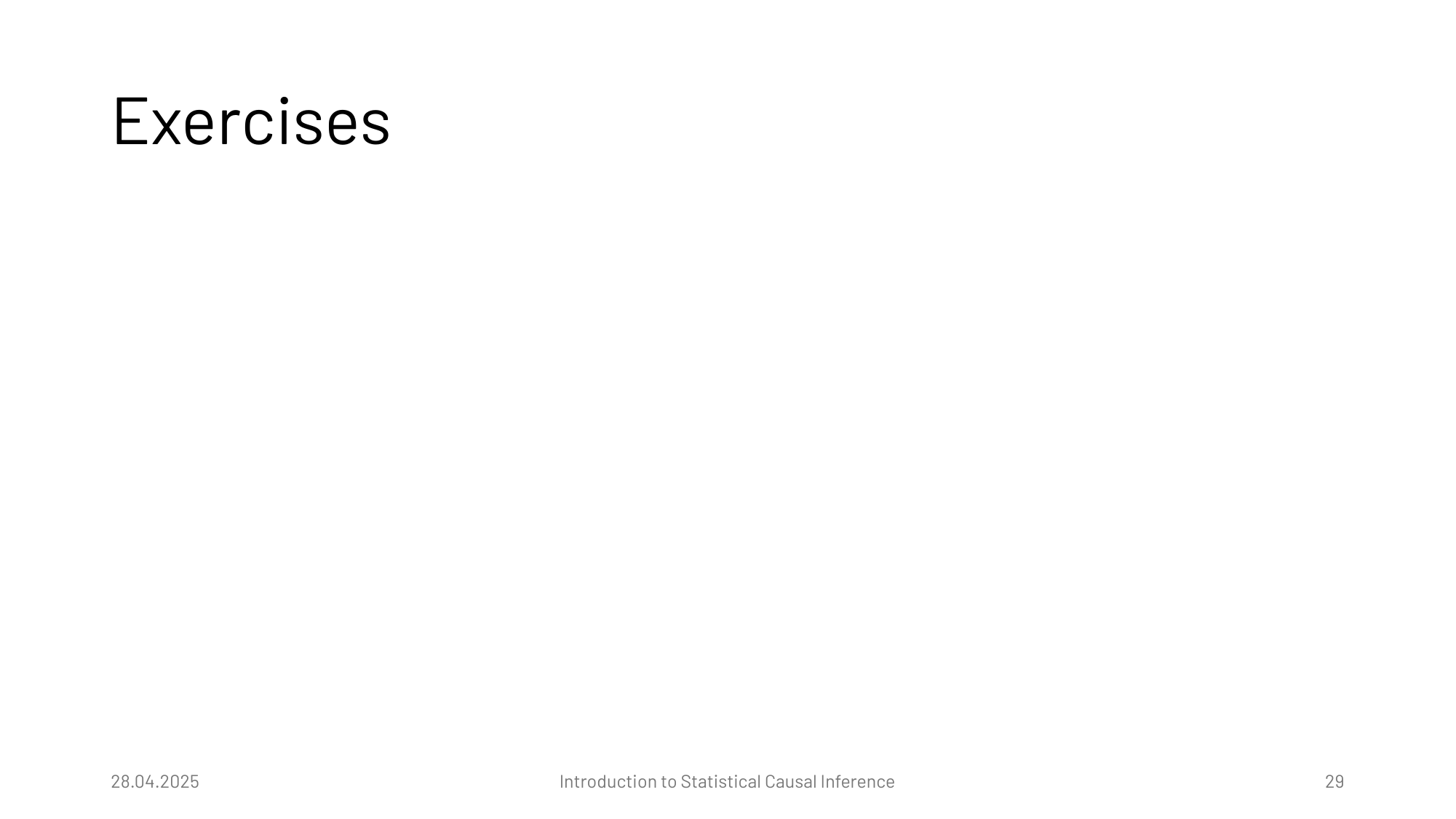

# Exercises

28.04.2025
Introduction to Statistical Causal Inference
29